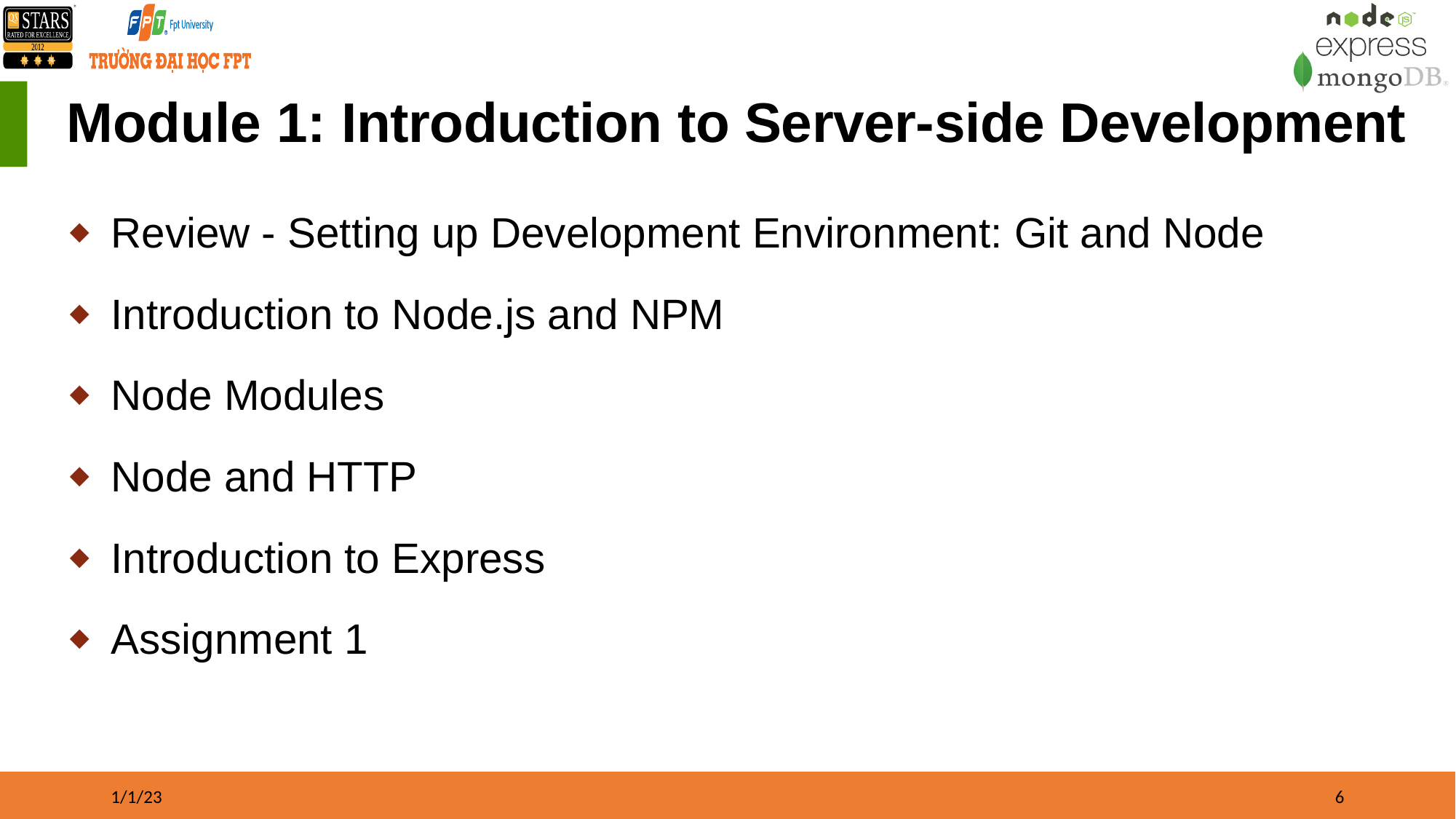

# Module 1: Introduction to Server-side Development
Review - Setting up Development Environment: Git and Node
Introduction to Node.js and NPM
Node Modules
Node and HTTP
Introduction to Express
Assignment 1
1/1/23
6